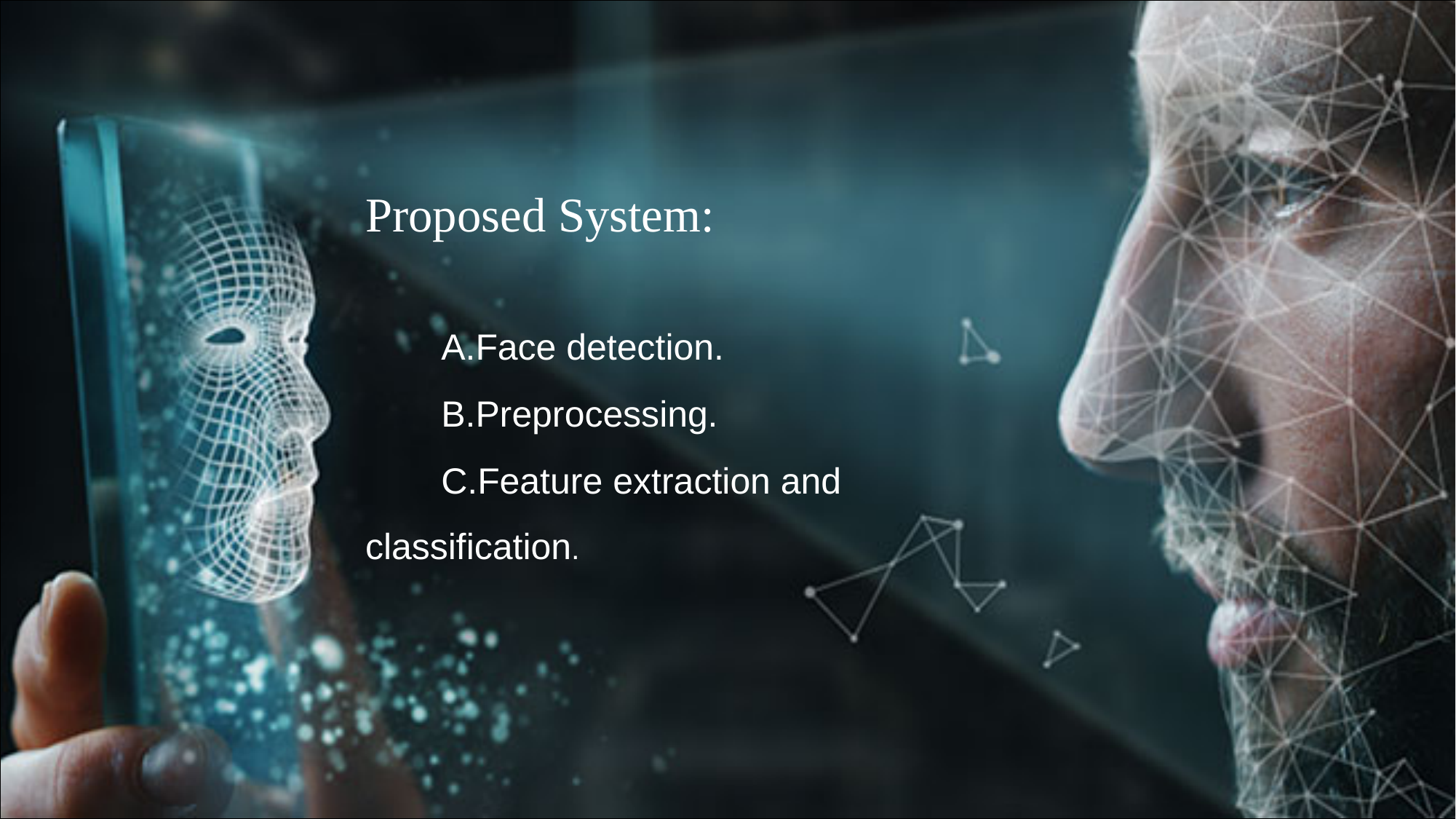

Proposed System:
Face detection.
Preprocessing.
Feature extraction and classification.